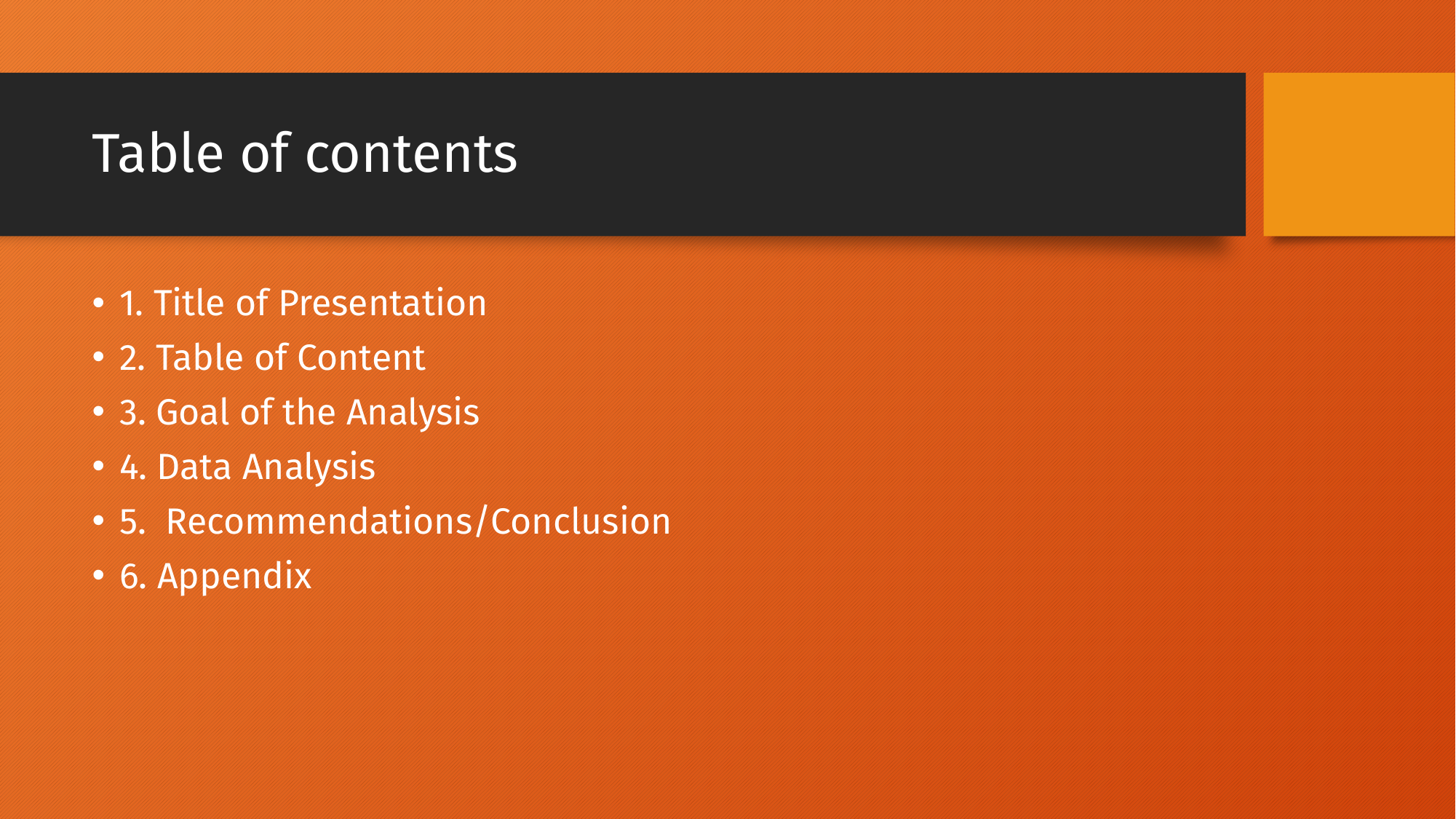

# Table of contents
1. Title of Presentation
2. Table of Content
3. Goal of the Analysis
4. Data Analysis
5.  Recommendations/Conclusion
6. Appendix